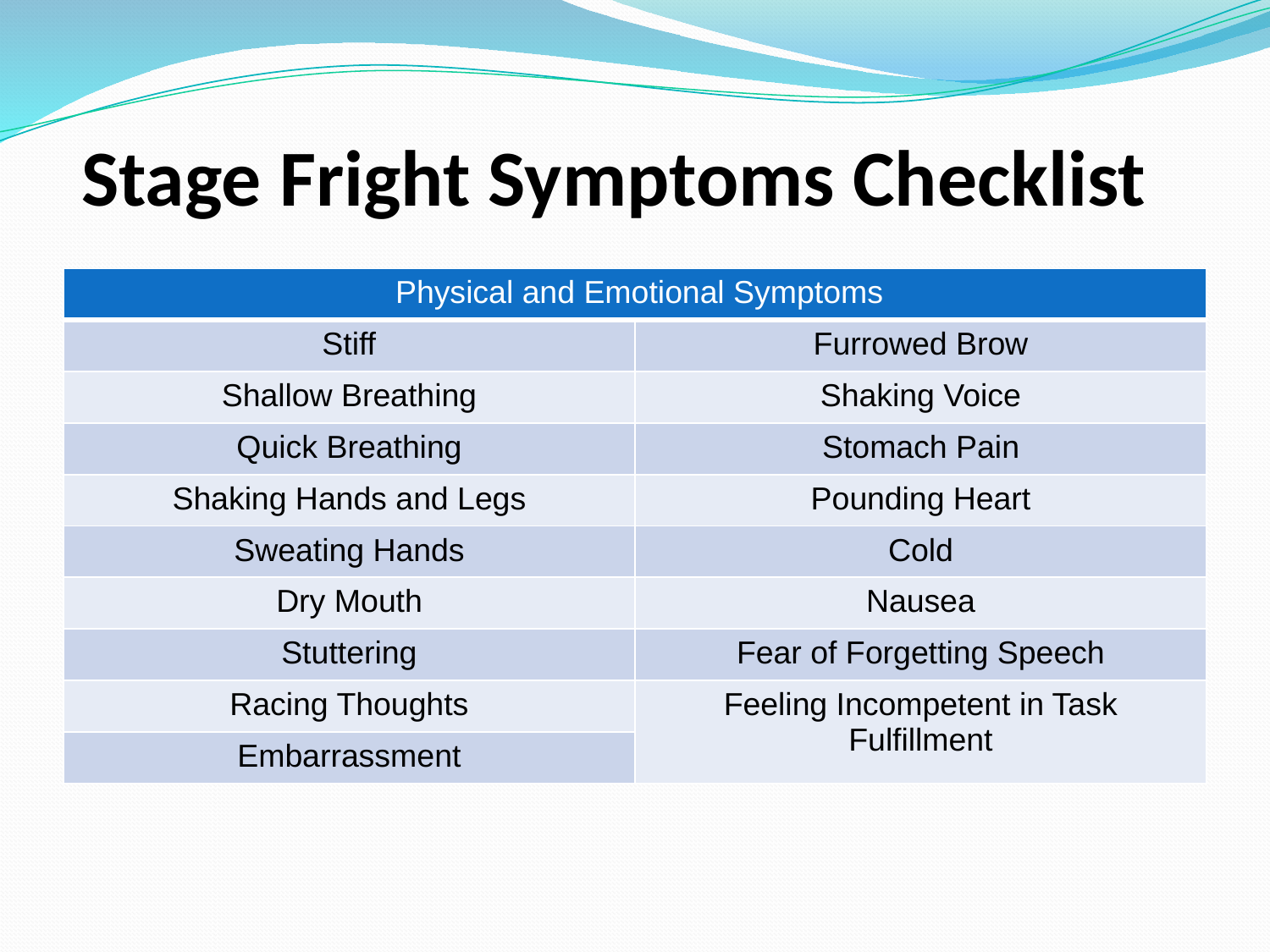

# Stage Fright Symptoms Checklist
| Physical and Emotional Symptoms |  |
| --- | --- |
| Stiff | Furrowed Brow |
| Shallow Breathing | Shaking Voice |
| Quick Breathing | Stomach Pain |
| Shaking Hands and Legs | Pounding Heart |
| Sweating Hands | Cold |
| Dry Mouth | Nausea |
| Stuttering | Fear of Forgetting Speech |
| Racing Thoughts | Feeling Incompetent in Task Fulfillment |
| Embarrassment |  |